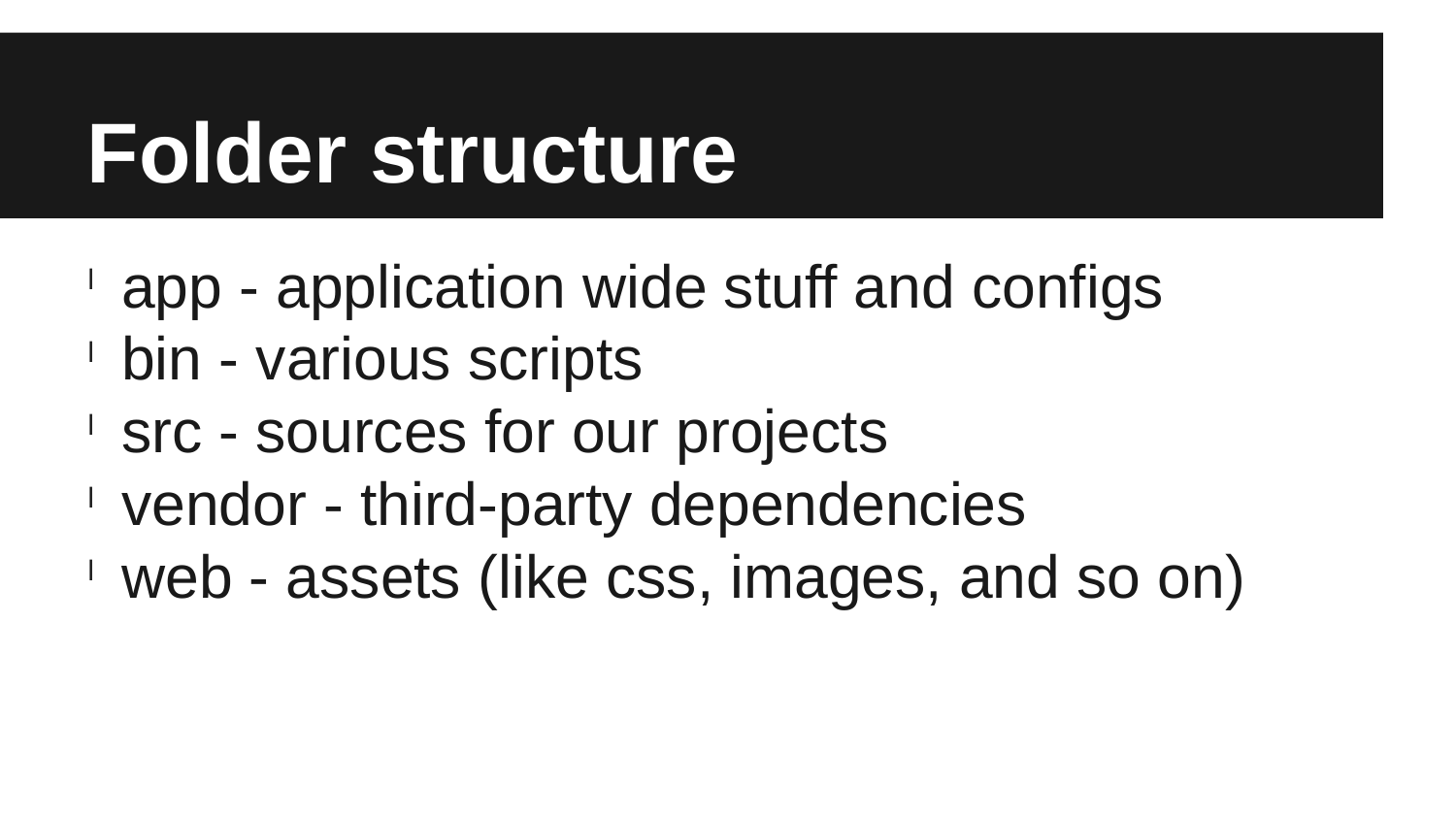

Folder structure
app - application wide stuff and configs
bin - various scripts
src - sources for our projects
vendor - third-party dependencies
web - assets (like css, images, and so on)